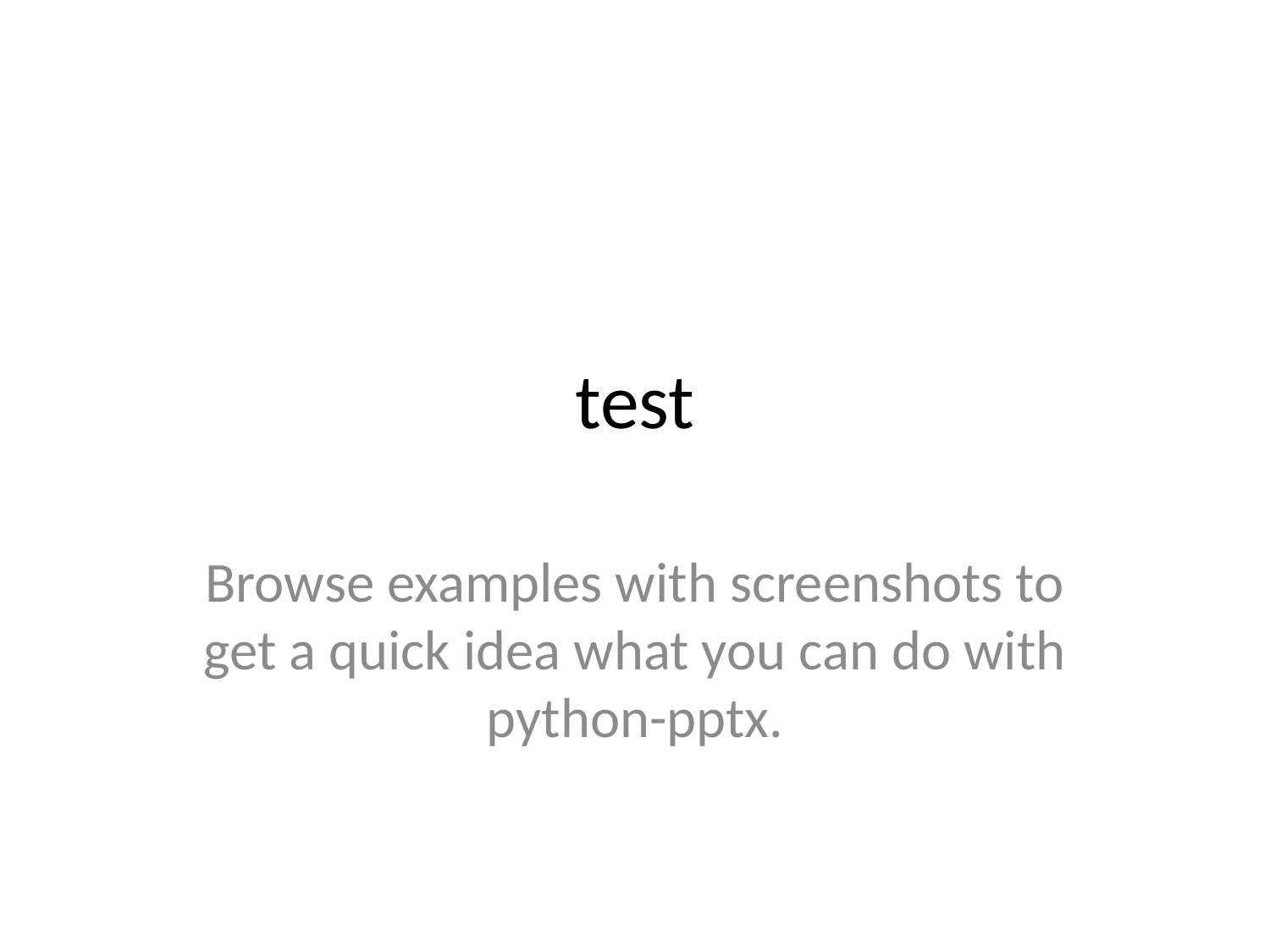

# test
Browse examples with screenshots to get a quick idea what you can do with python-pptx.